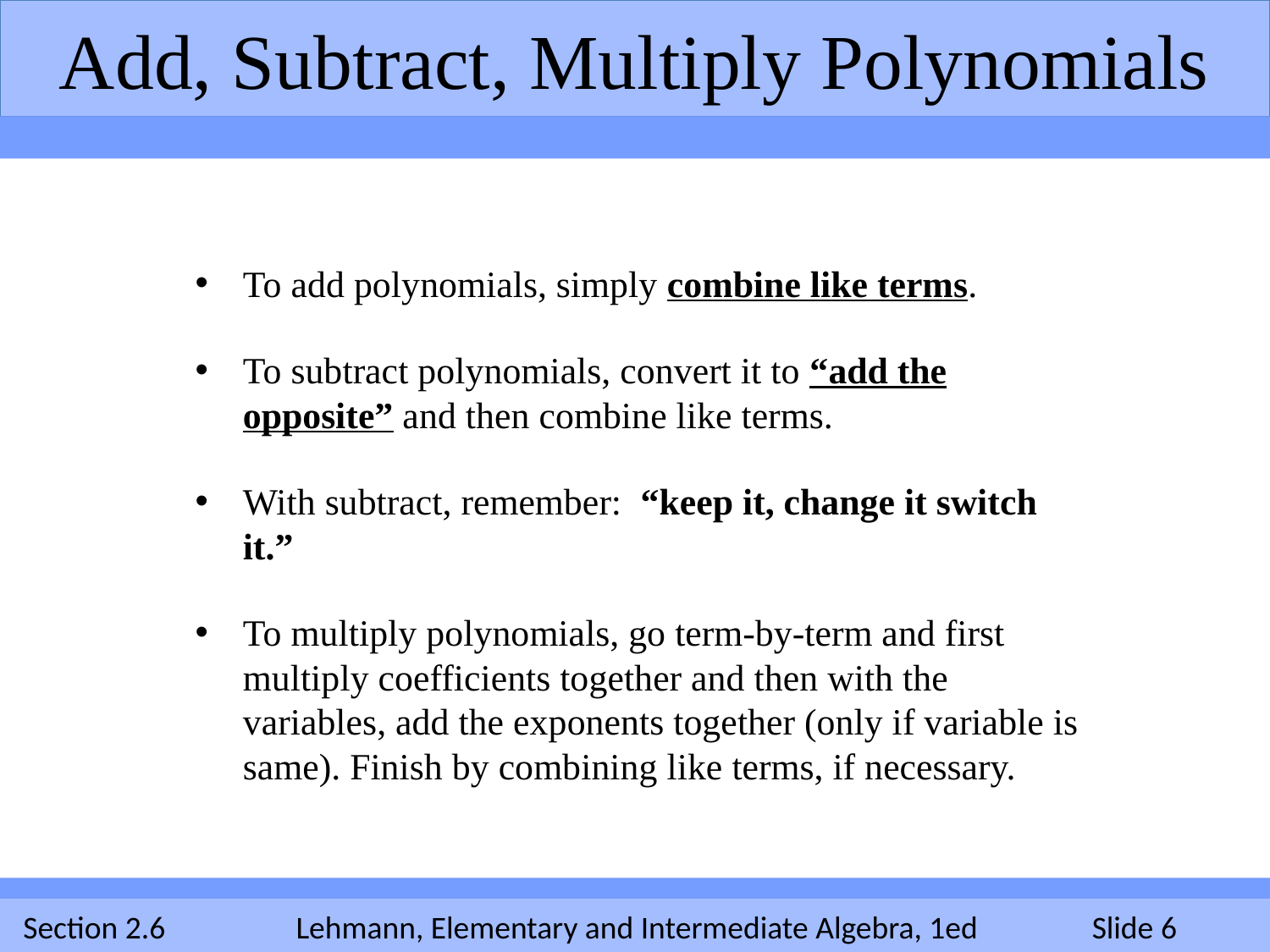

Add, Subtract, Multiply Polynomials
To add polynomials, simply combine like terms.
To subtract polynomials, convert it to “add the opposite” and then combine like terms.
With subtract, remember:  “keep it, change it switch it.”
To multiply polynomials, go term-by-term and first multiply coefficients together and then with the variables, add the exponents together (only if variable is same). Finish by combining like terms, if necessary.